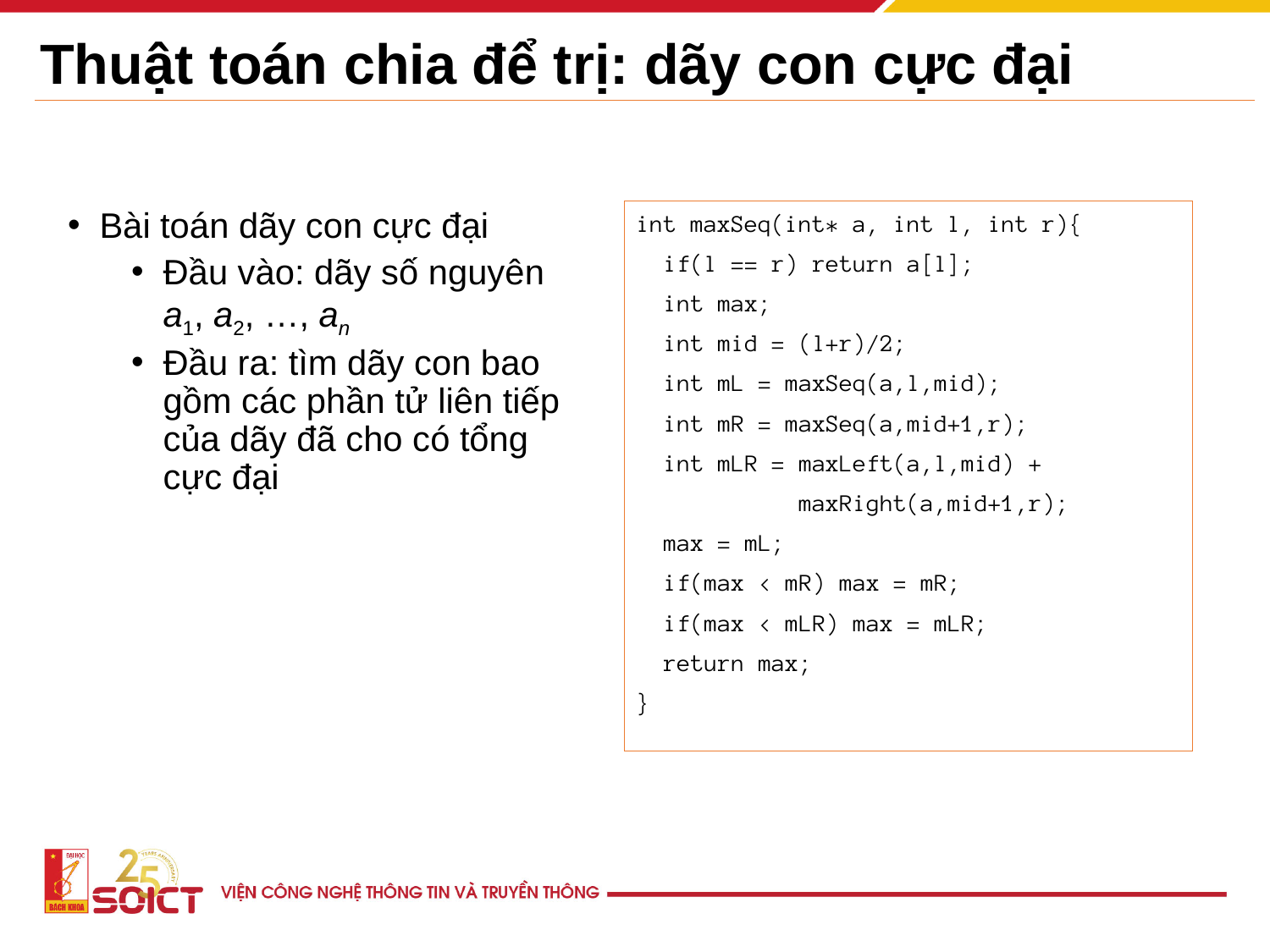

# Thuật toán chia để trị: dãy con cực đại
Bài toán dãy con cực đại
Đầu vào: dãy số nguyên a1, a2, …, an
Đầu ra: tìm dãy con bao gồm các phần tử liên tiếp của dãy đã cho có tổng cực đại
int maxSeq(int* a, int l, int r){
  if(l == r) return a[l];
  int max;
  int mid = (l+r)/2;
  int mL = maxSeq(a,l,mid);
  int mR = maxSeq(a,mid+1,r);
  int mLR = maxLeft(a,l,mid) +
            maxRight(a,mid+1,r);
  max = mL;
  if(max < mR) max = mR;
  if(max < mLR) max = mLR;
  return max;
}